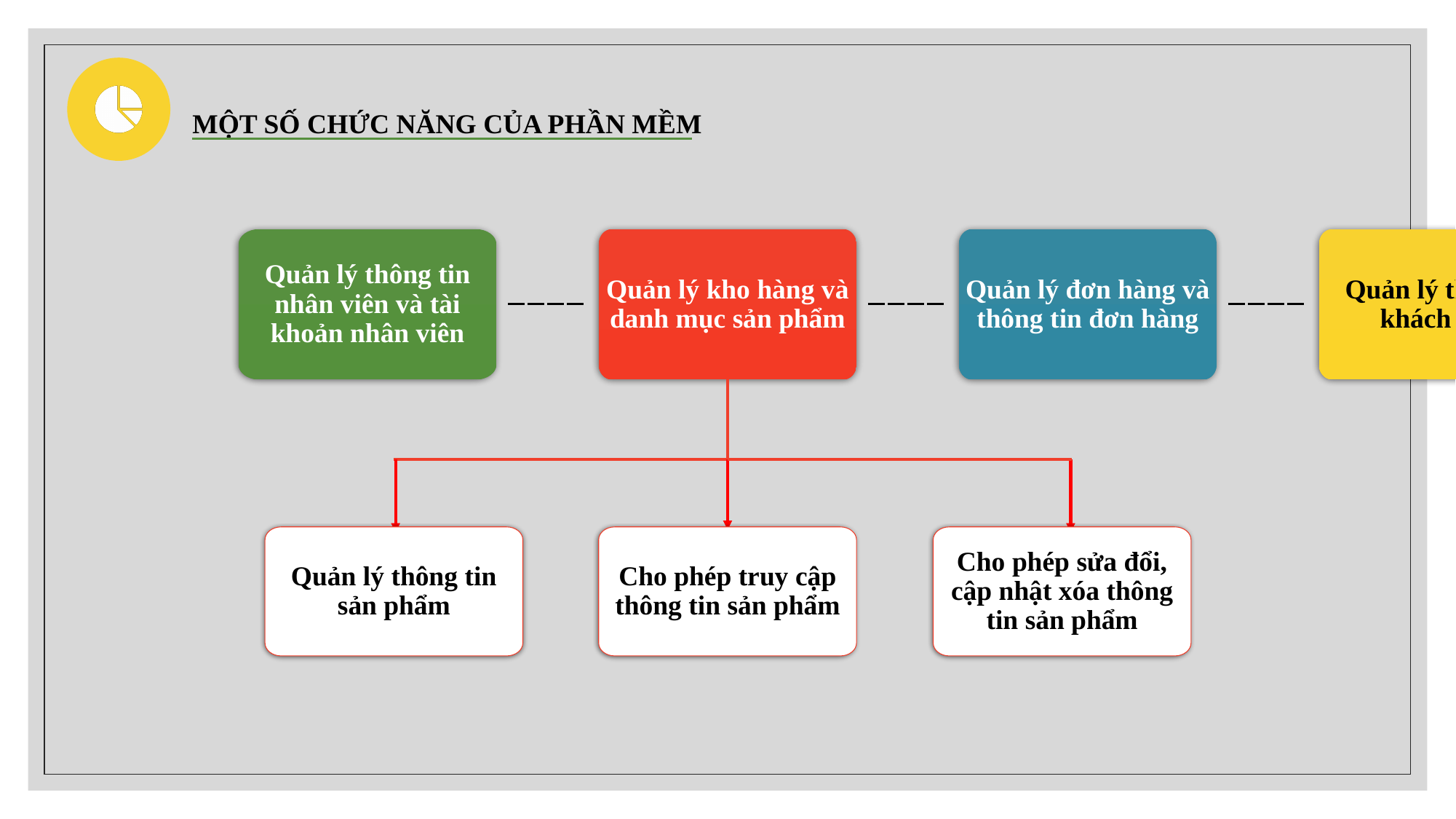

Một số Chức năng của phần mềm
Quản lý thông tin nhân viên và tài khoản nhân viên
Quản lý kho hàng và danh mục sản phẩm
Quản lý đơn hàng và thông tin đơn hàng
Quản lý thông tin khách hàng
Quản lý doanh thu của cửa hàng
Quản lý tài khoản và bảo mật hệ thống
Quản lý thông tin sản phẩm
Cho phép truy cập thông tin sản phẩm
Cho phép sửa đổi, cập nhật xóa thông tin sản phẩm